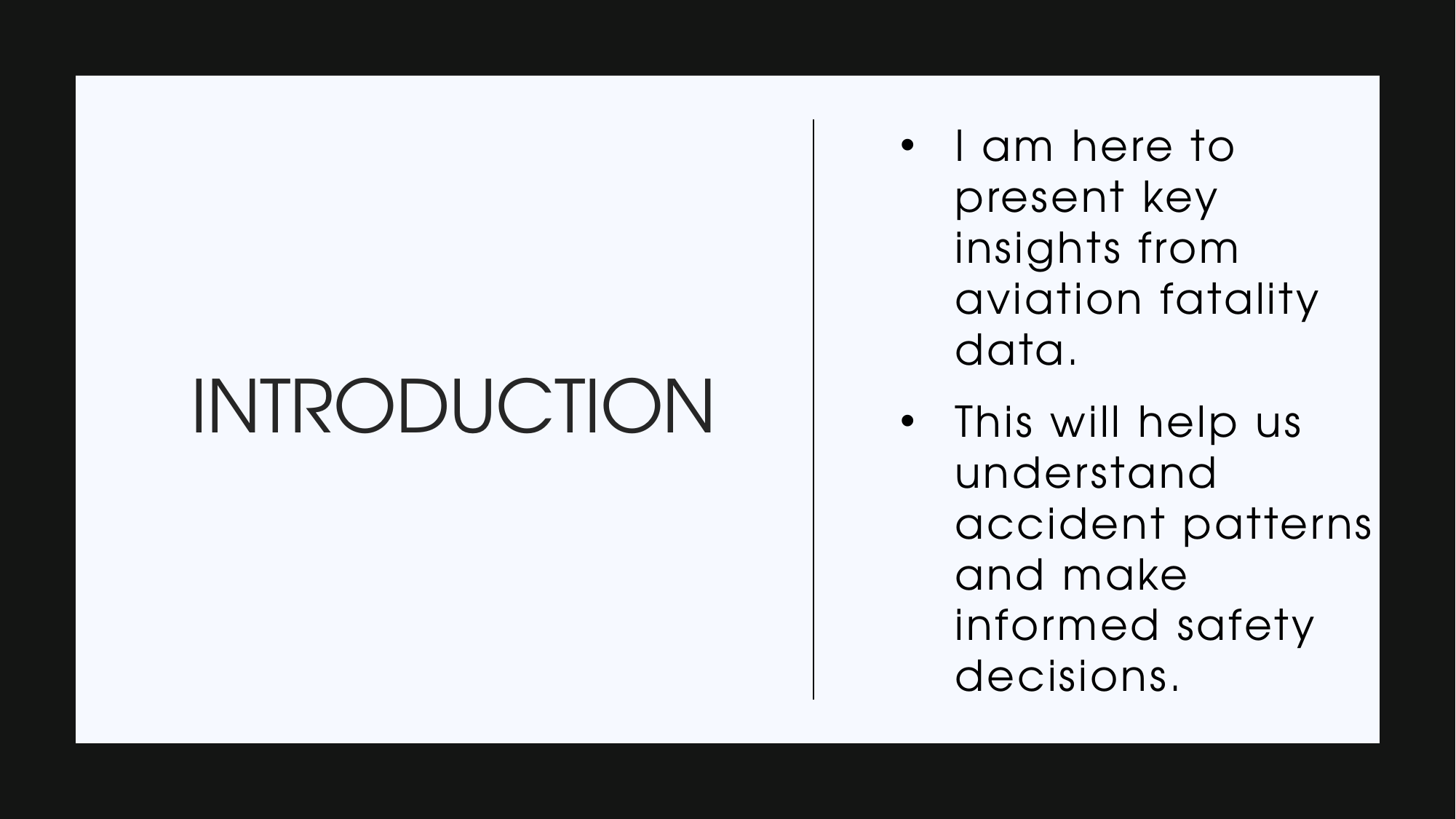

I am here to present key insights from aviation fatality data.
This will help us understand accident patterns and make informed safety decisions.
# INTRODUCTION